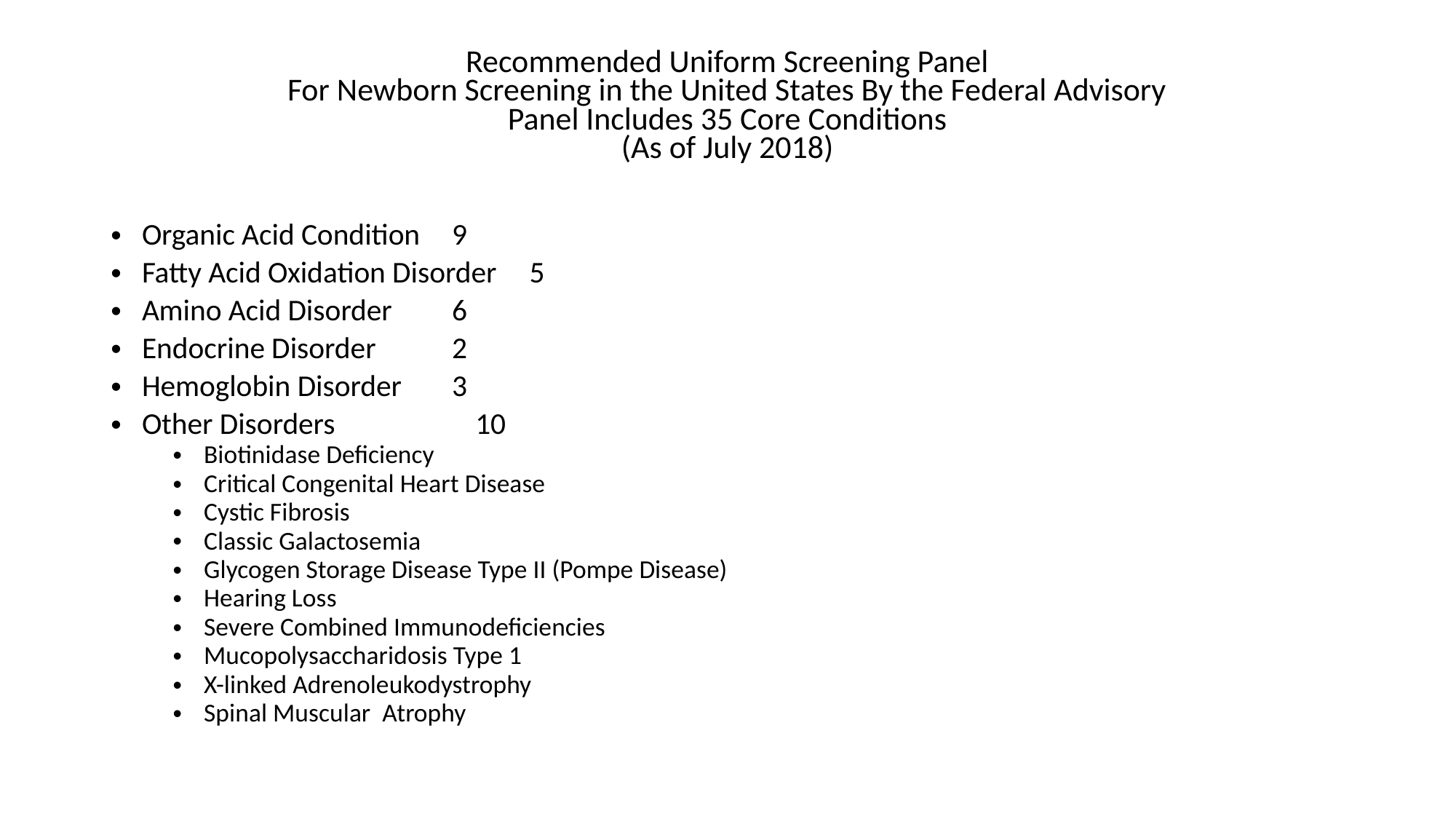

# Recommended Uniform Screening Panel For Newborn Screening in the United States By the Federal Advisory Panel Includes 35 Core Conditions (As of July 2018)
Organic Acid Condition			9
Fatty Acid Oxidation Disorder		5
Amino Acid Disorder			6
Endocrine Disorder			2
Hemoglobin Disorder			3
Other Disorders			               10
Biotinidase Deficiency
Critical Congenital Heart Disease
Cystic Fibrosis
Classic Galactosemia
Glycogen Storage Disease Type II (Pompe Disease)
Hearing Loss
Severe Combined Immunodeficiencies
Mucopolysaccharidosis Type 1
X-linked Adrenoleukodystrophy
Spinal Muscular  Atrophy